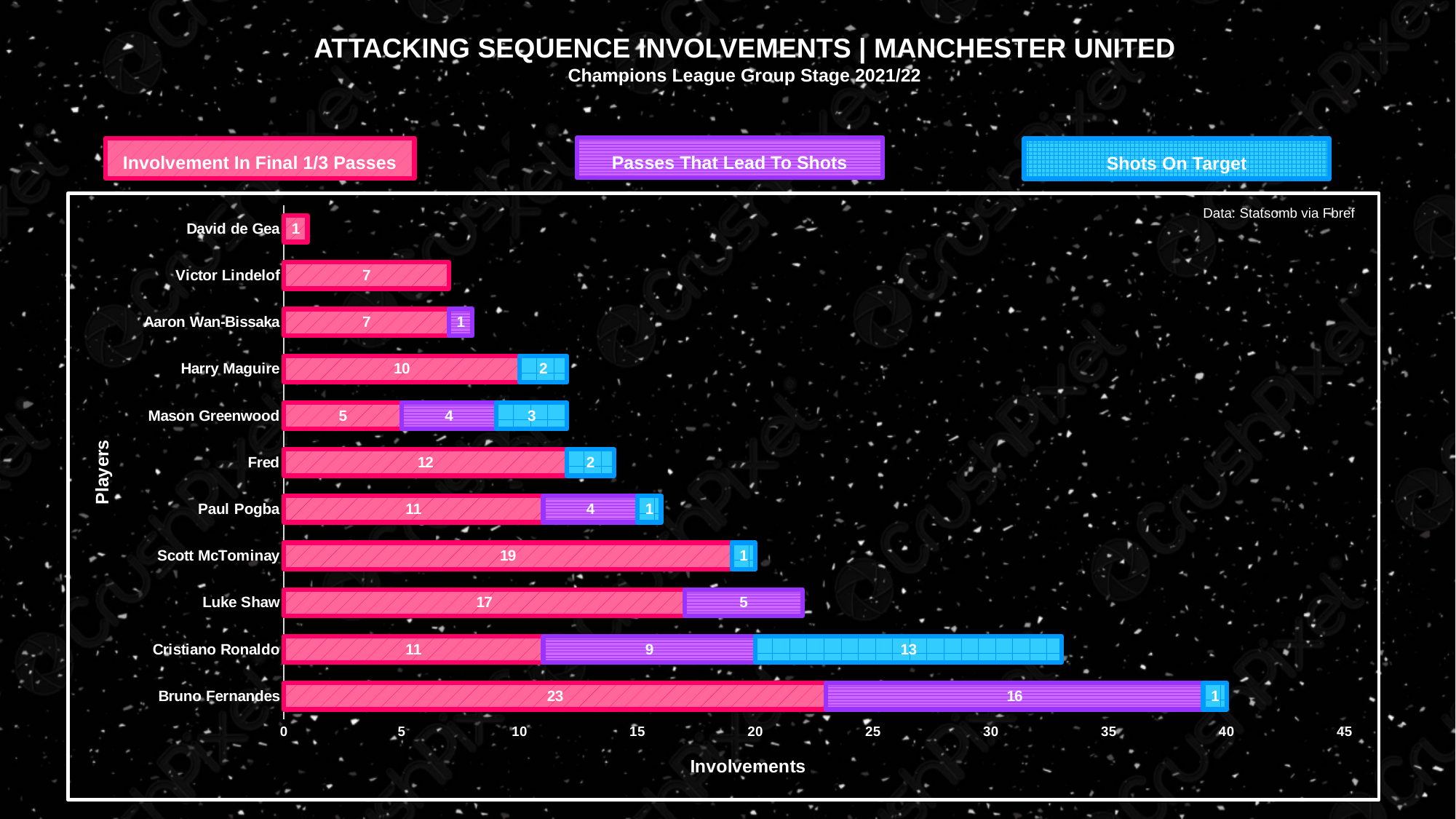

ATTACKING SEQUENCE INVOLVEMENTS | MANCHESTER UNITED
Champions League Group Stage 2021/22

Passes That Lead To Shots
Involvement In Final 1/3 Passes
Shots On Target

### Chart

| Category | completed passes that enter the final 1/3 | passes that led to a shot  | Shots on target |
|---|---|---|---|
| Bruno Fernandes | 23.0 | 16.0 | 1.0 |
| Cristiano Ronaldo | 11.0 | 9.0 | 13.0 |
| Luke Shaw | 17.0 | 5.0 | 0.0 |
| Scott McTominay | 19.0 | 0.0 | 1.0 |
| Paul Pogba | 11.0 | 4.0 | 1.0 |
| Fred | 12.0 | 0.0 | 2.0 |
| Mason Greenwood | 5.0 | 4.0 | 3.0 |
| Harry Maguire | 10.0 | 0.0 | 2.0 |
| Aaron Wan-Bissaka | 7.0 | 1.0 | 0.0 |
| Victor Lindelof | 7.0 | 0.0 | 0.0 |
| David de Gea | 1.0 | 0.0 | 0.0 |
Data: Statsomb via Fbref